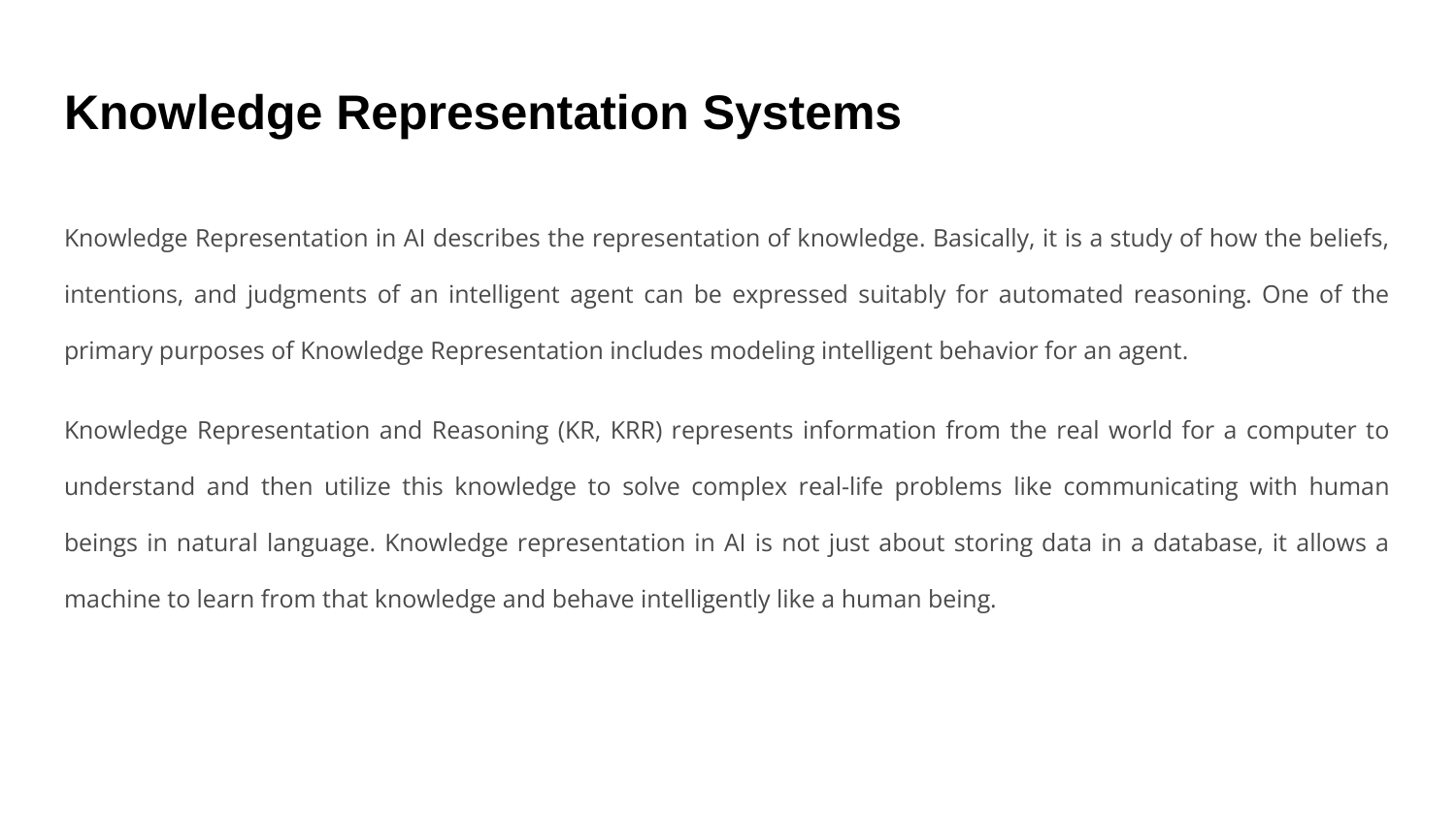

# Knowledge Representation Systems
Knowledge Representation in AI describes the representation of knowledge. Basically, it is a study of how the beliefs, intentions, and judgments of an intelligent agent can be expressed suitably for automated reasoning. One of the primary purposes of Knowledge Representation includes modeling intelligent behavior for an agent.
Knowledge Representation and Reasoning (KR, KRR) represents information from the real world for a computer to understand and then utilize this knowledge to solve complex real-life problems like communicating with human beings in natural language. Knowledge representation in AI is not just about storing data in a database, it allows a machine to learn from that knowledge and behave intelligently like a human being.